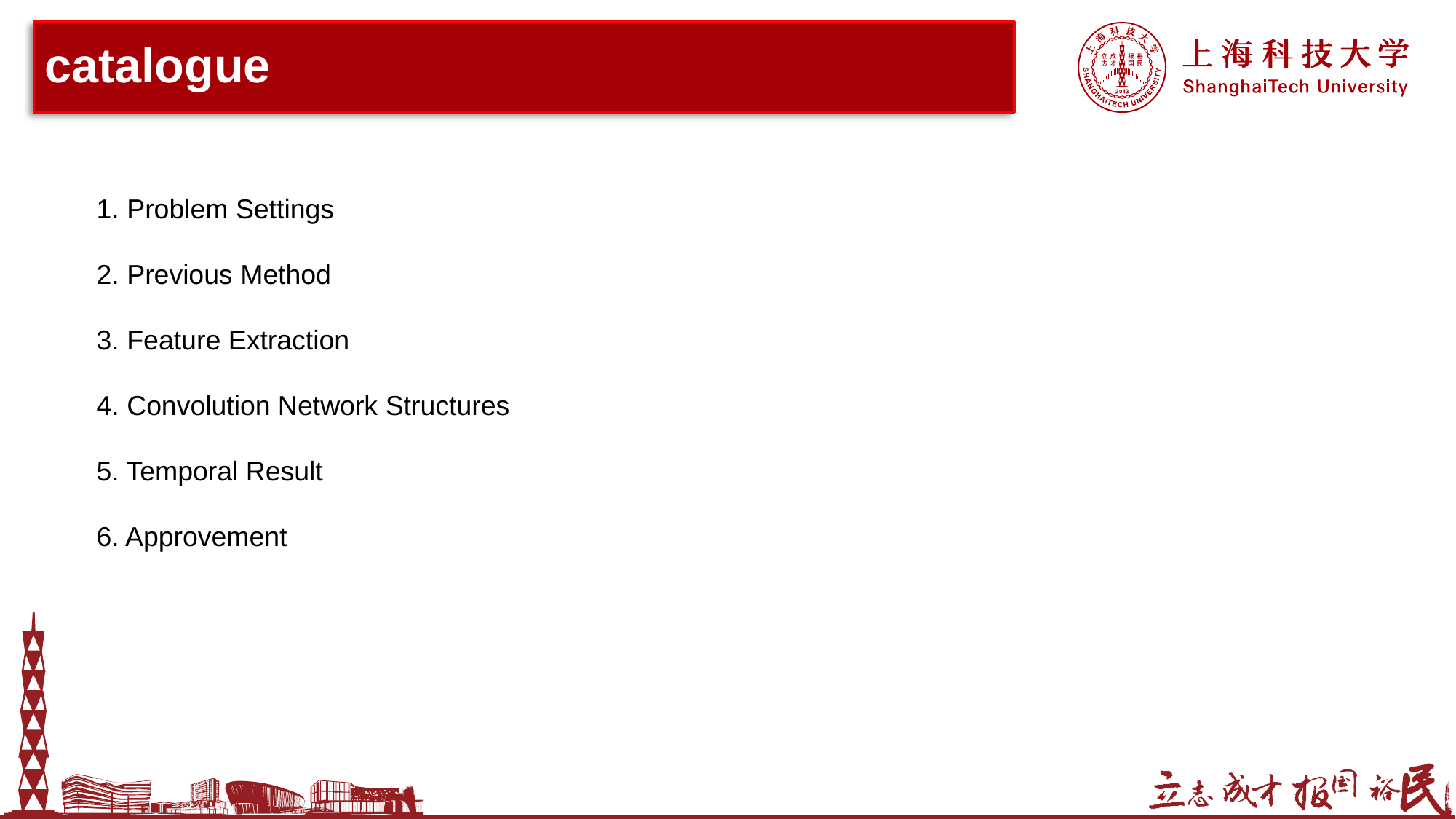

# catalogue
1. Problem Settings

2. Previous Method

3. Feature Extraction

4. Convolution Network Structures

5. Temporal Result

6. Approvement